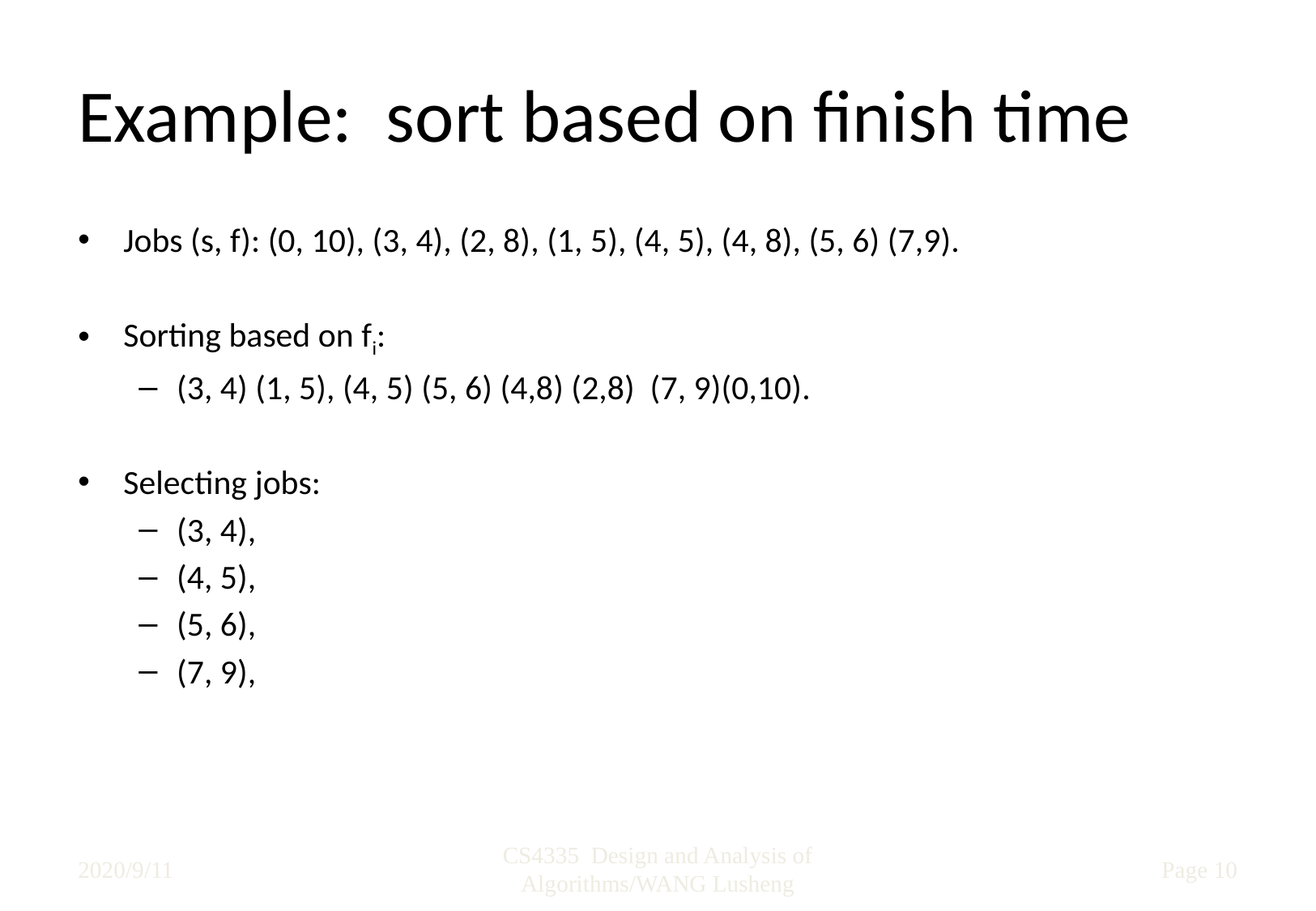

# Example:  sort based on finish time
Jobs (s, f): (0, 10), (3, 4), (2, 8), (1, 5), (4, 5), (4, 8), (5, 6) (7,9).

Sorting based on fi:
(3, 4) (1, 5), (4, 5) (5, 6) (4,8) (2,8)  (7, 9)(0,10).

Selecting jobs:
(3, 4),
(4, 5),
(5, 6),
(7, 9),
2020/9/11
CS4335  Design and Analysis of Algorithms/WANG Lusheng
Page 10